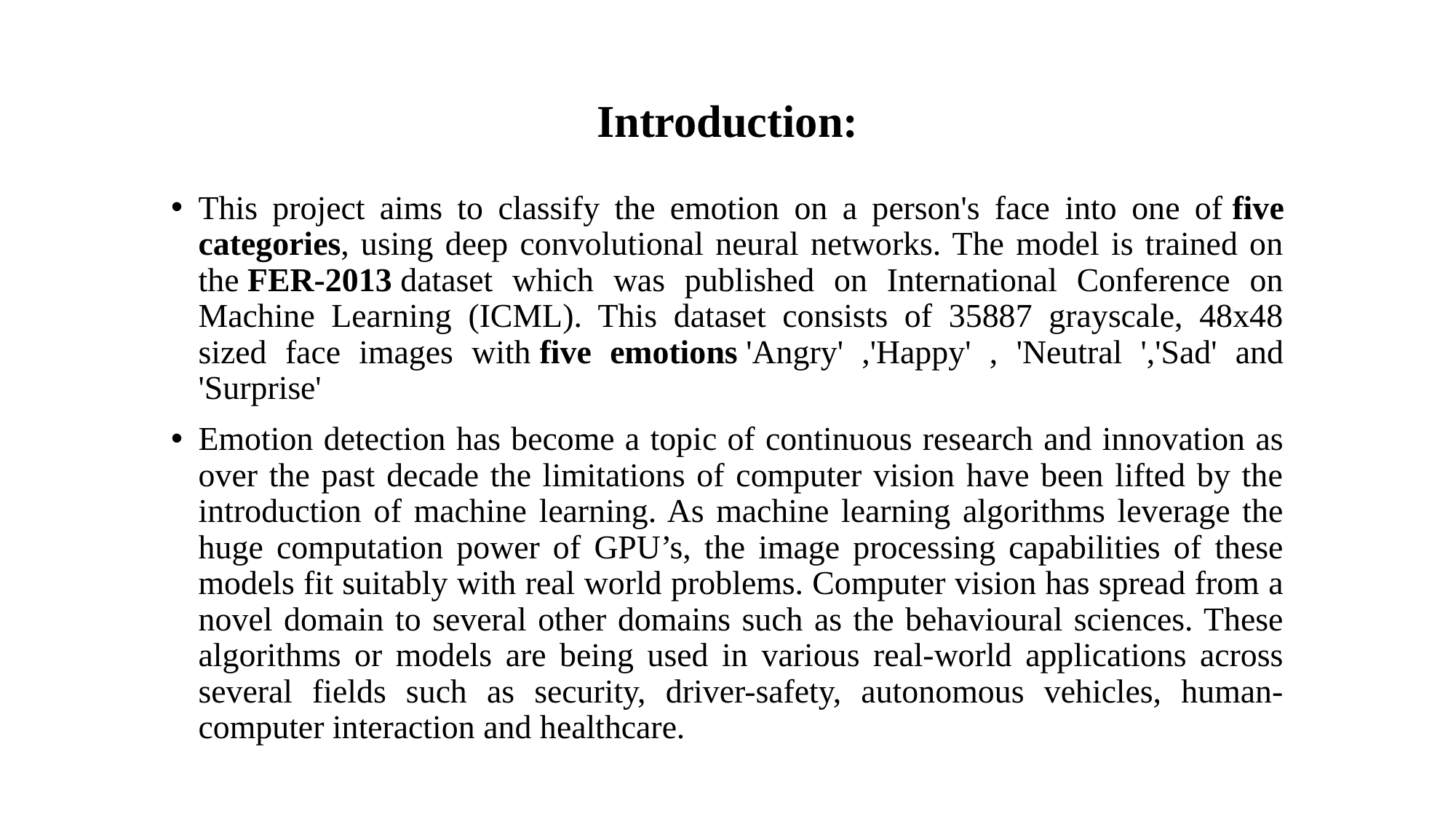

# Introduction:
This project aims to classify the emotion on a person's face into one of five categories, using deep convolutional neural networks. The model is trained on the FER-2013 dataset which was published on International Conference on Machine Learning (ICML). This dataset consists of 35887 grayscale, 48x48 sized face images with five emotions 'Angry' ,'Happy' , 'Neutral ','Sad' and 'Surprise'
Emotion detection has become a topic of continuous research and innovation as over the past decade the limitations of computer vision have been lifted by the introduction of machine learning. As machine learning algorithms leverage the huge computation power of GPU’s, the image processing capabilities of these models fit suitably with real world problems. Computer vision has spread from a novel domain to several other domains such as the behavioural sciences. These algorithms or models are being used in various real-world applications across several fields such as security, driver-safety, autonomous vehicles, human-computer interaction and healthcare.